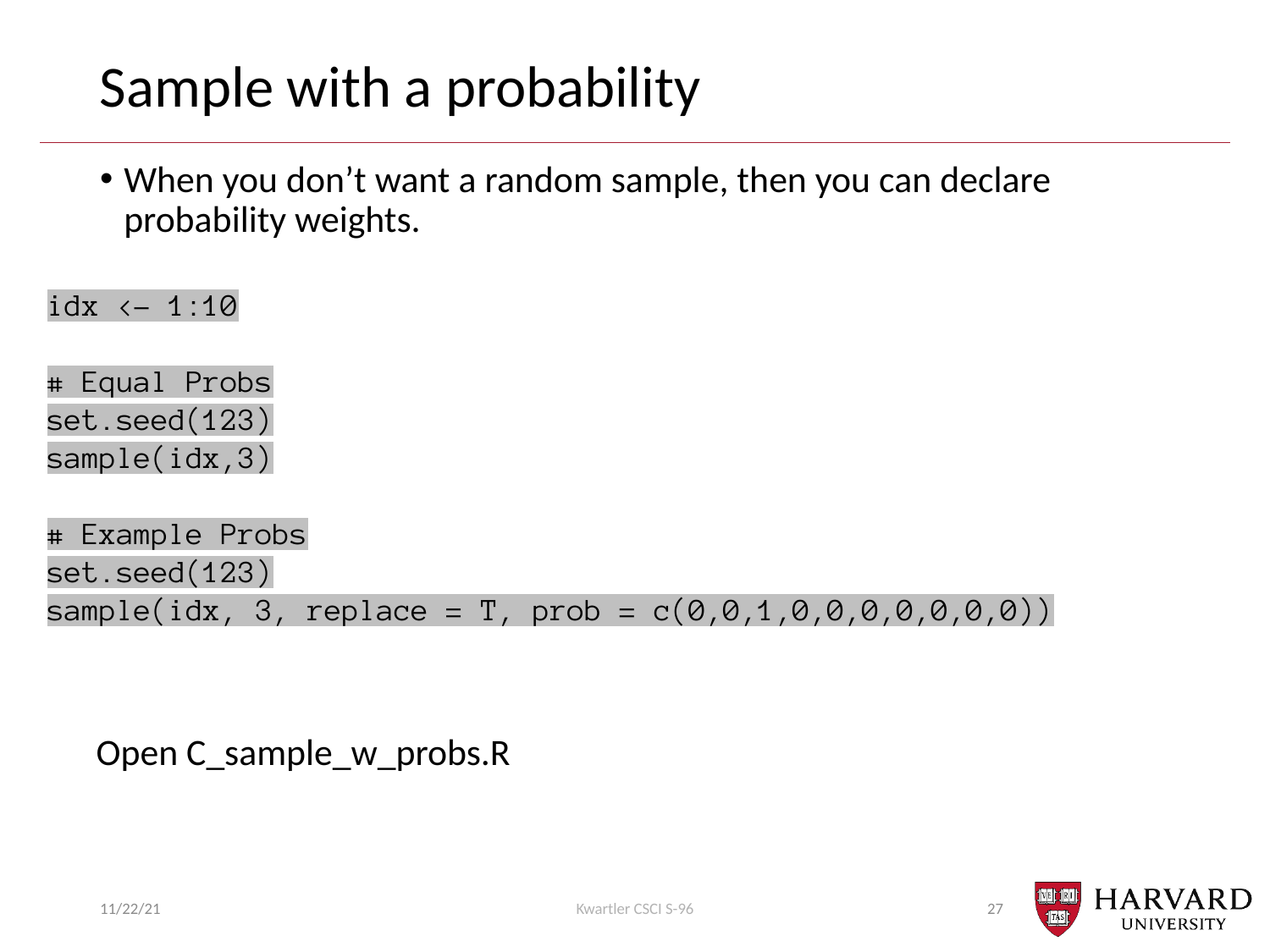

# Sample with a probability
When you don’t want a random sample, then you can declare probability weights.
idx <- 1:10

# Equal Probs
set.seed(123)
sample(idx,3)

# Example Probs
set.seed(123)
sample(idx, 3, replace = T, prob = c(0,0,1,0,0,0,0,0,0,0))
Open C_sample_w_probs.R
11/22/21
Kwartler CSCI S-96
27